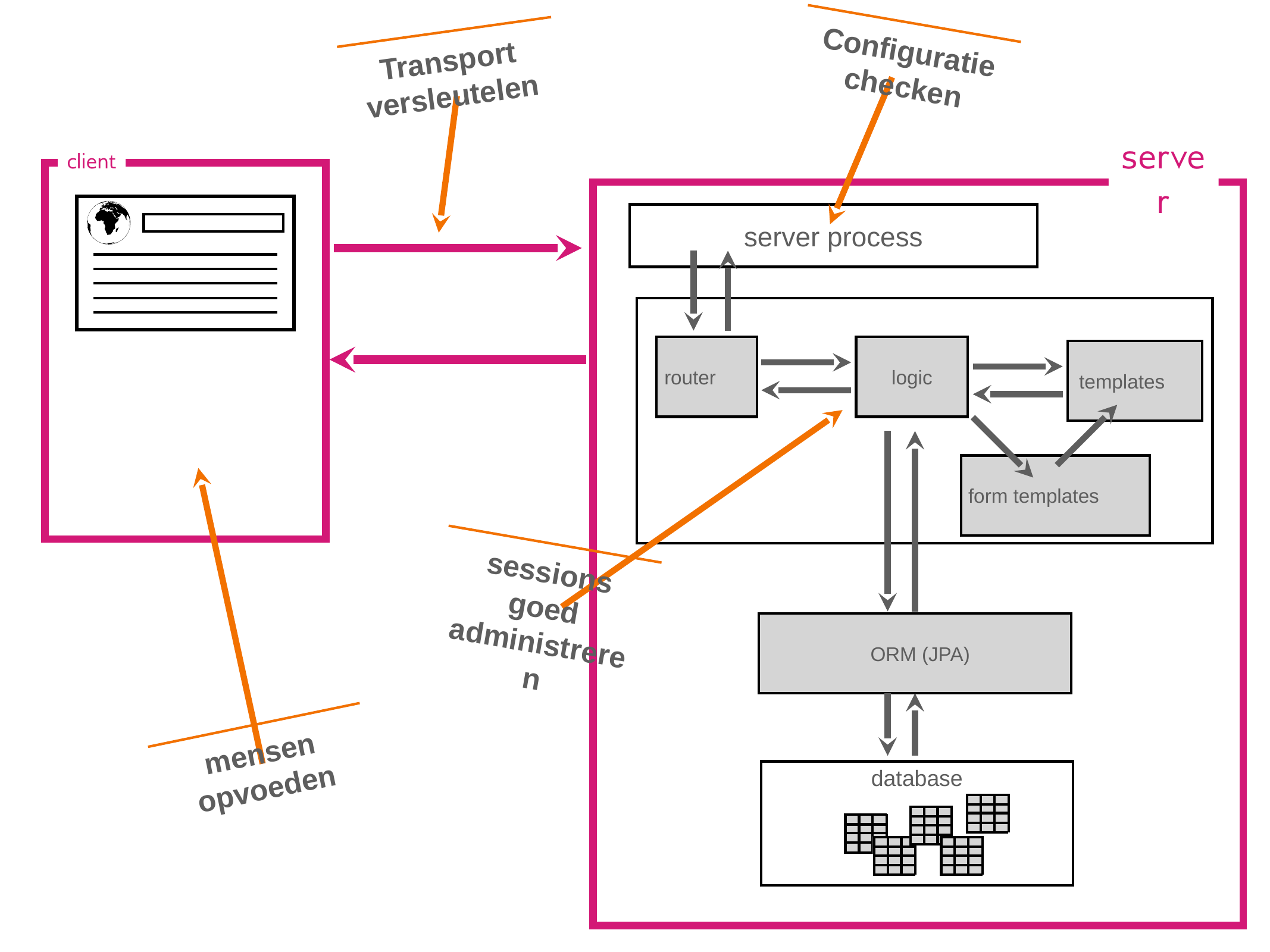

Configuratie checken

Transport versleutelen

client

server

server process

router

logic

templates

sessions goed administreren

form templates

mensen opvoeden

ORM (JPA)

database